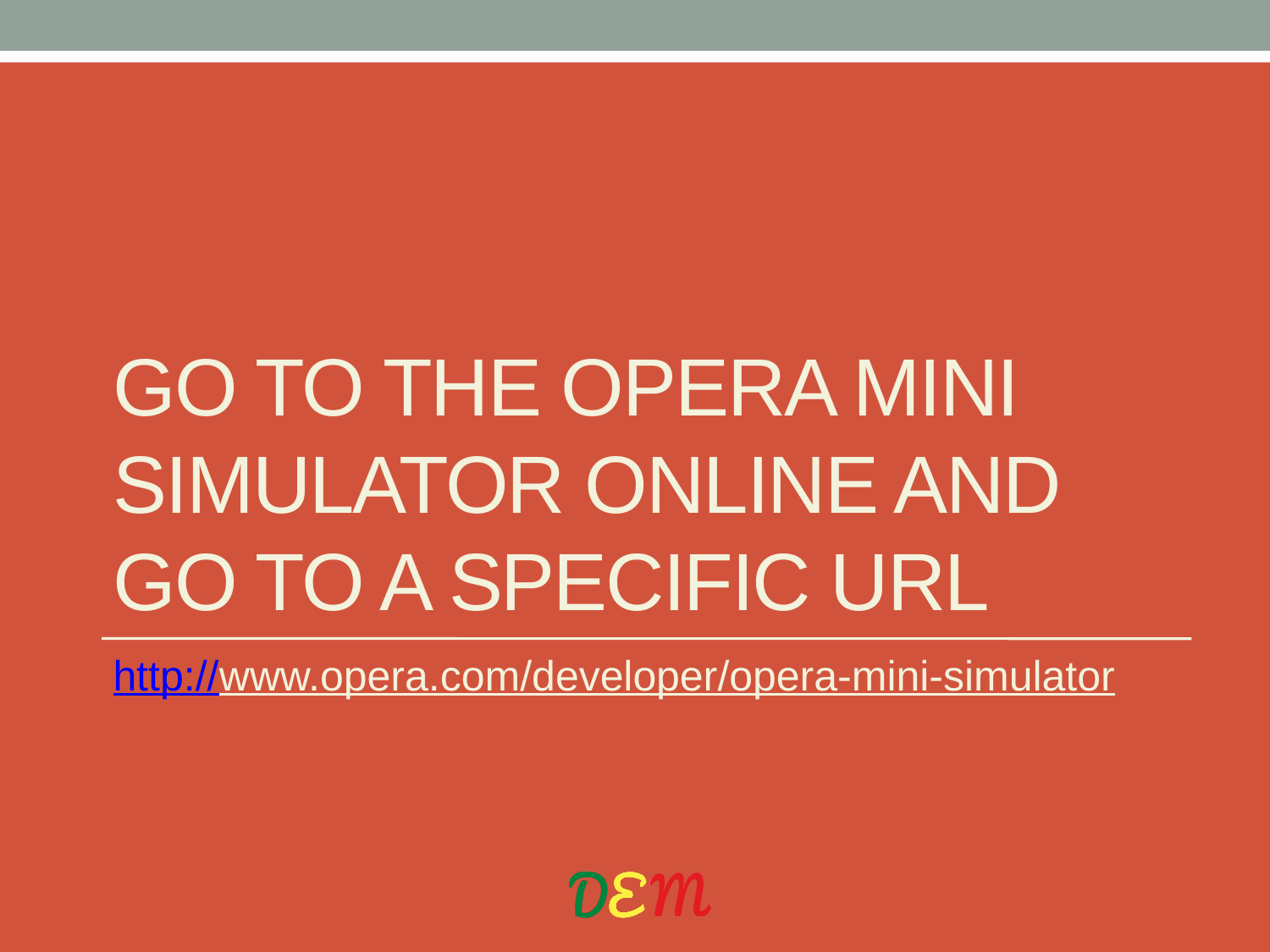

# Go to the opera mini simulator online and go to a specific url
http://www.opera.com/developer/opera-mini-simulator